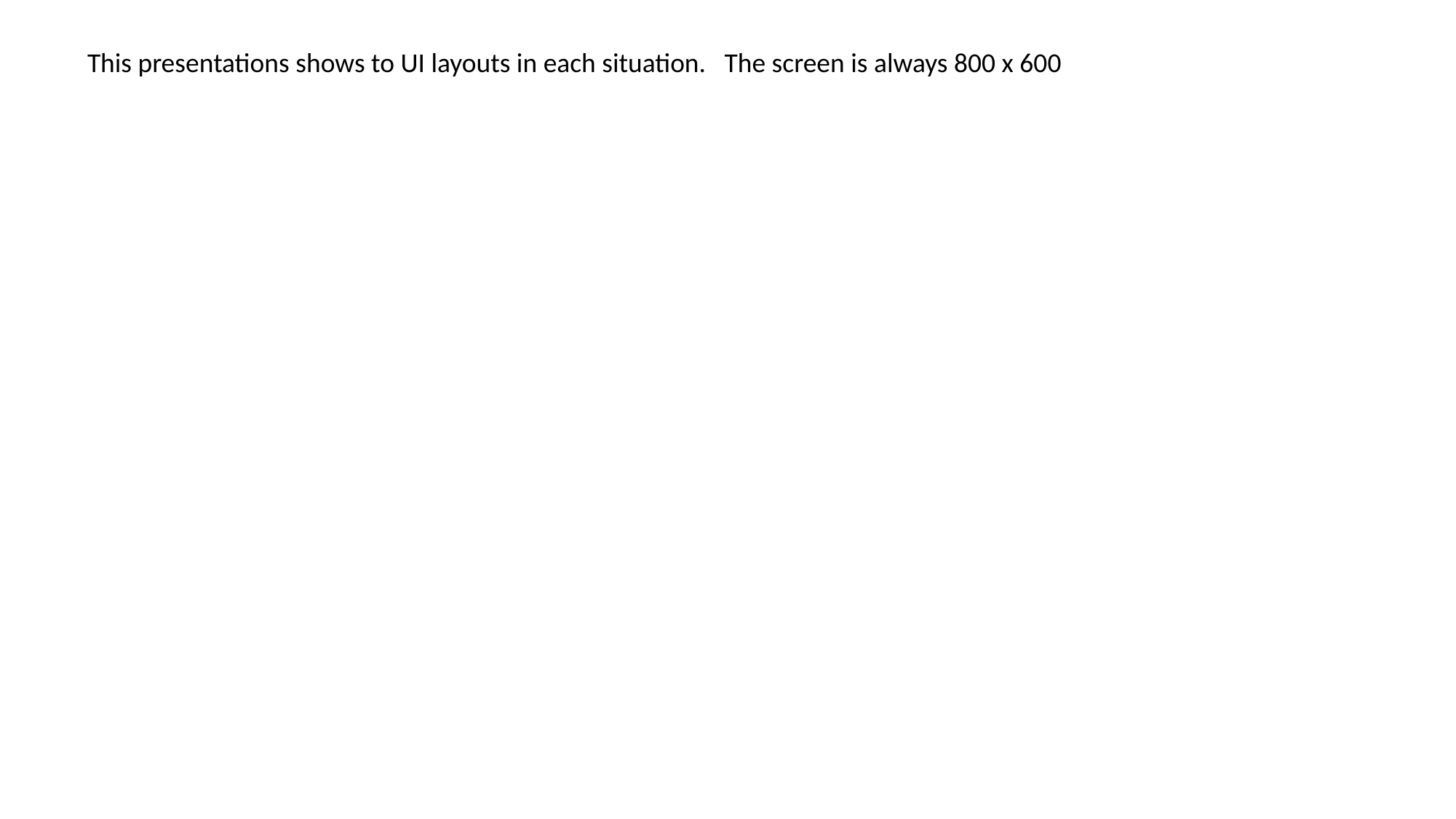

This presentations shows to UI layouts in each situation.   The screen is always 800 x 600